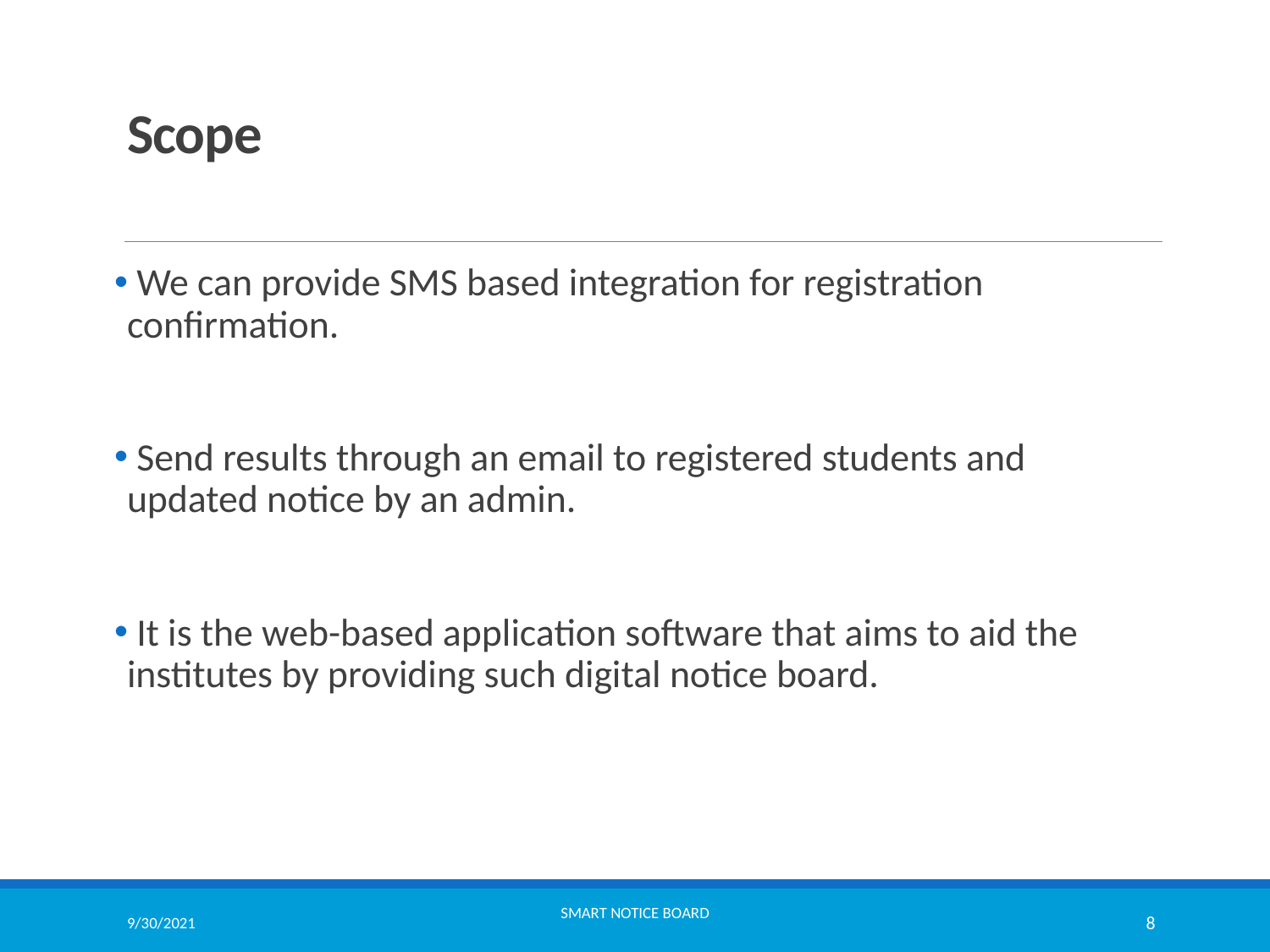

# Scope
 We can provide SMS based integration for registration confirmation.

 Send results through an email to registered students and updated notice by an admin.

 It is the web-based application software that aims to aid the institutes by providing such digital notice board.

9/30/2021
Smart notice board

8